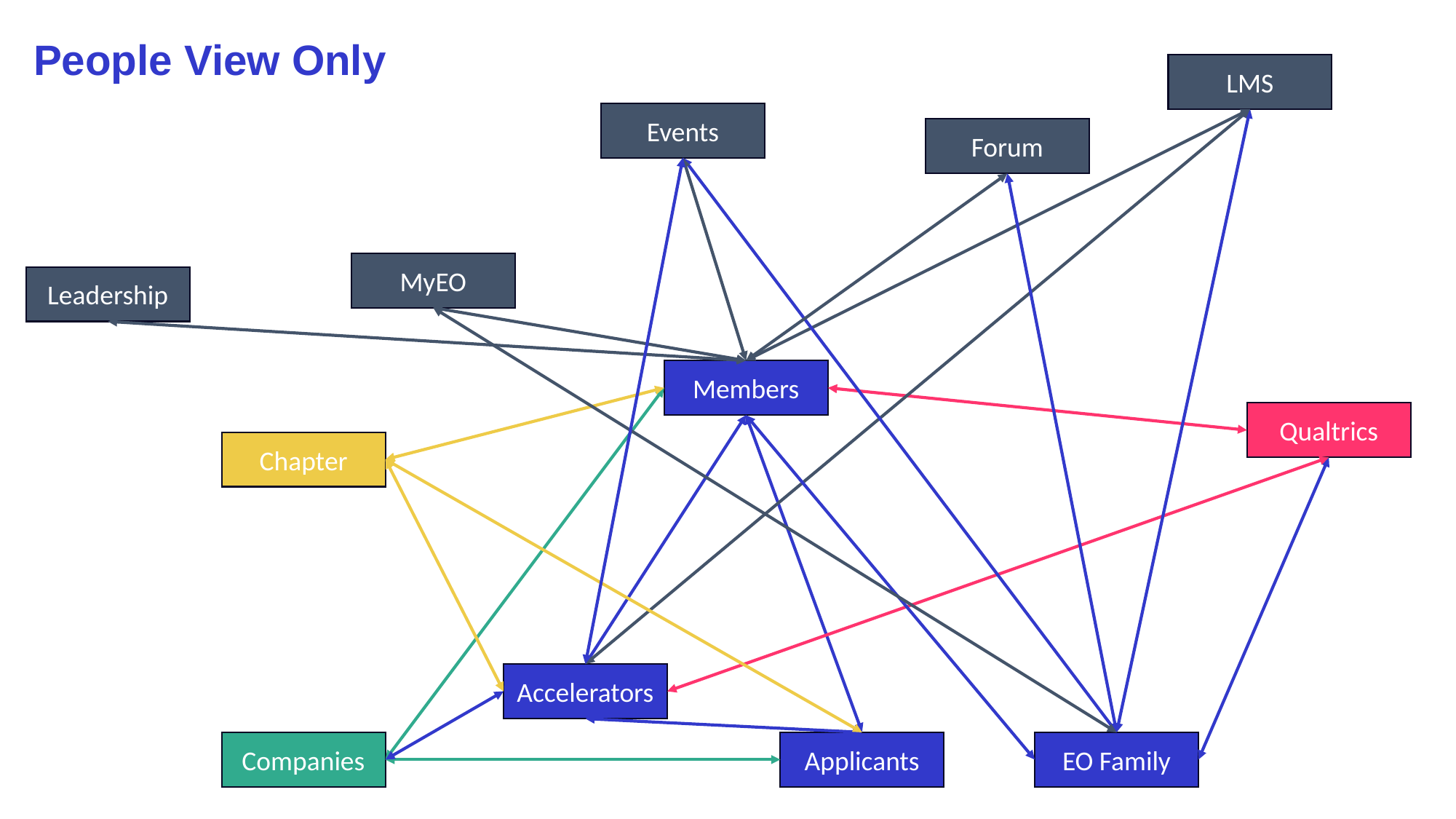

People View Only
LMS
Events
Forum
MyEO
Leadership
Members
Qualtrics
Chapter
Accelerators
Companies
Applicants
EO Family